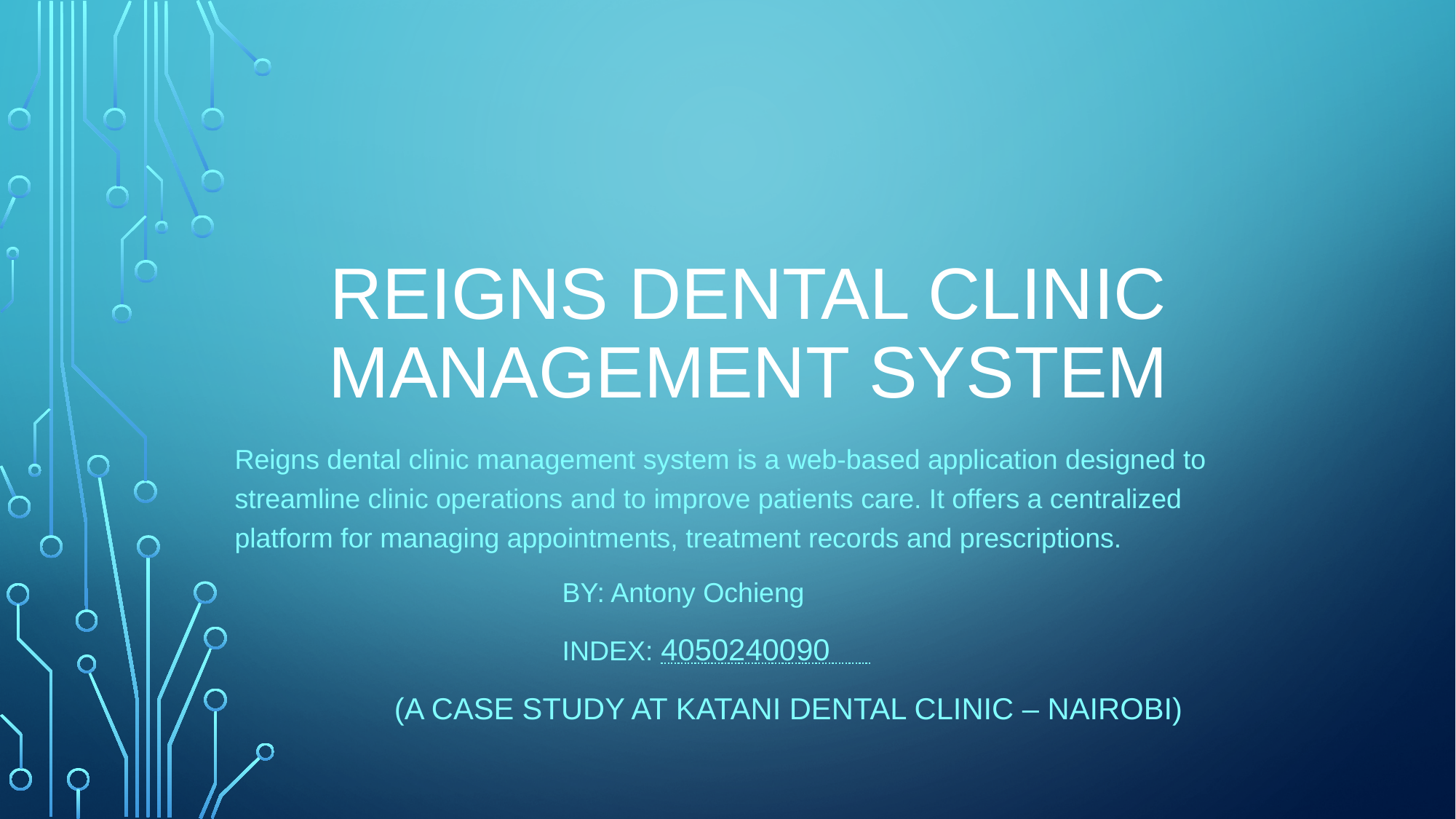

# REIGNS DENTAL CLINIC MANAGEMENT SYSTEM
Reigns dental clinic management system is a web-based application designed to streamline clinic operations and to improve patients care. It offers a centralized platform for managing appointments, treatment records and prescriptions.
			BY: Antony Ochieng
			INDEX: 4050240090
	      (A CASE STUDY AT KATANI DENTAL CLINIC – NAIROBI)